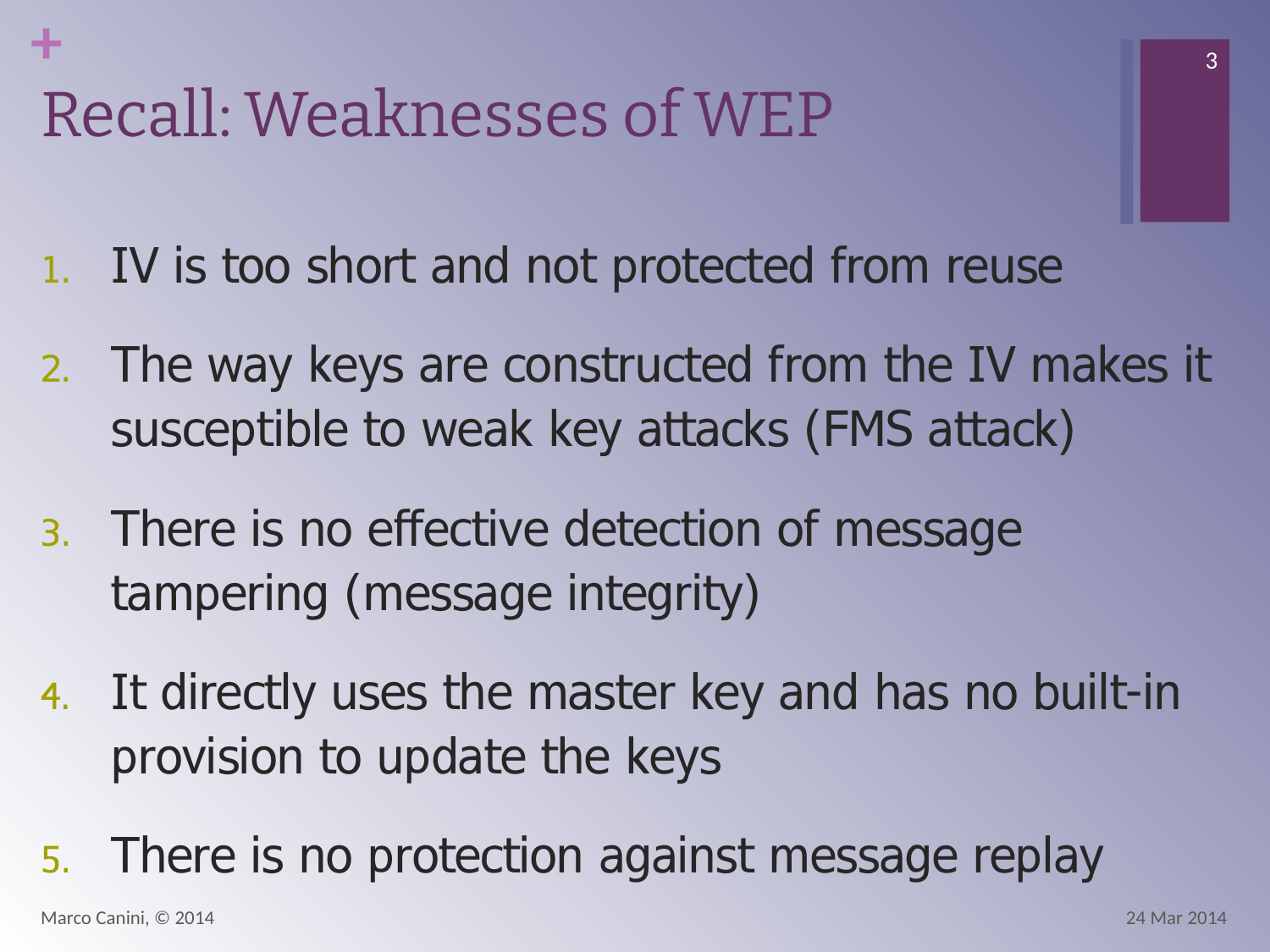

3
# Recall: Weaknesses of WEP
IV is too short and not protected from reuse
The way keys are constructed from the IV makes it susceptible to weak key attacks (FMS attack)
There is no effective detection of message tampering (message integrity)
It directly uses the master key and has no built-in provision to update the keys
There is no protection against message replay
Marco Canini, © 2014
24 Mar 2014